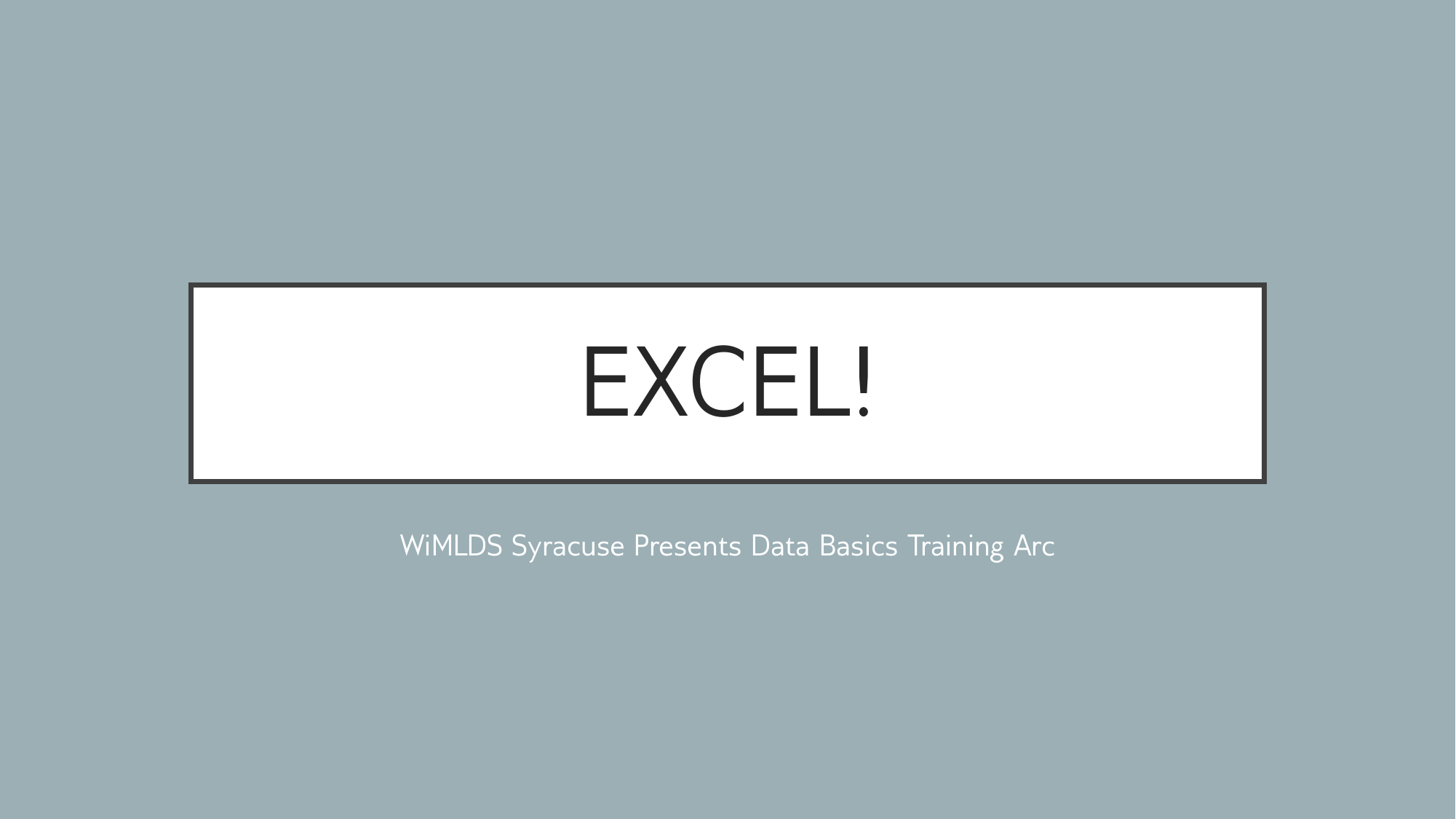

# Excel!
WiMLDS Syracuse Presents Data Basics Training Arc